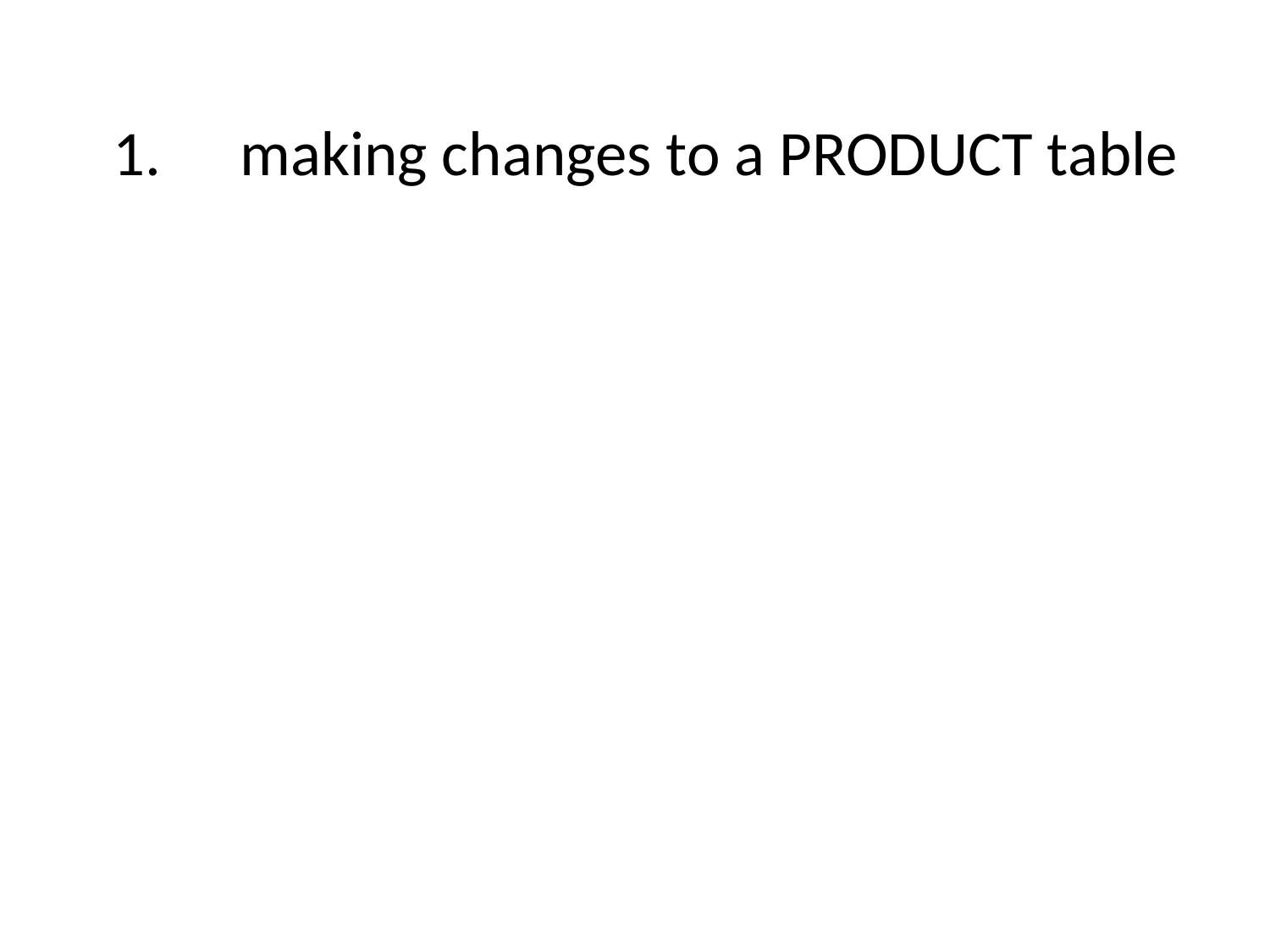

1.	making changes to a PRODUCT table